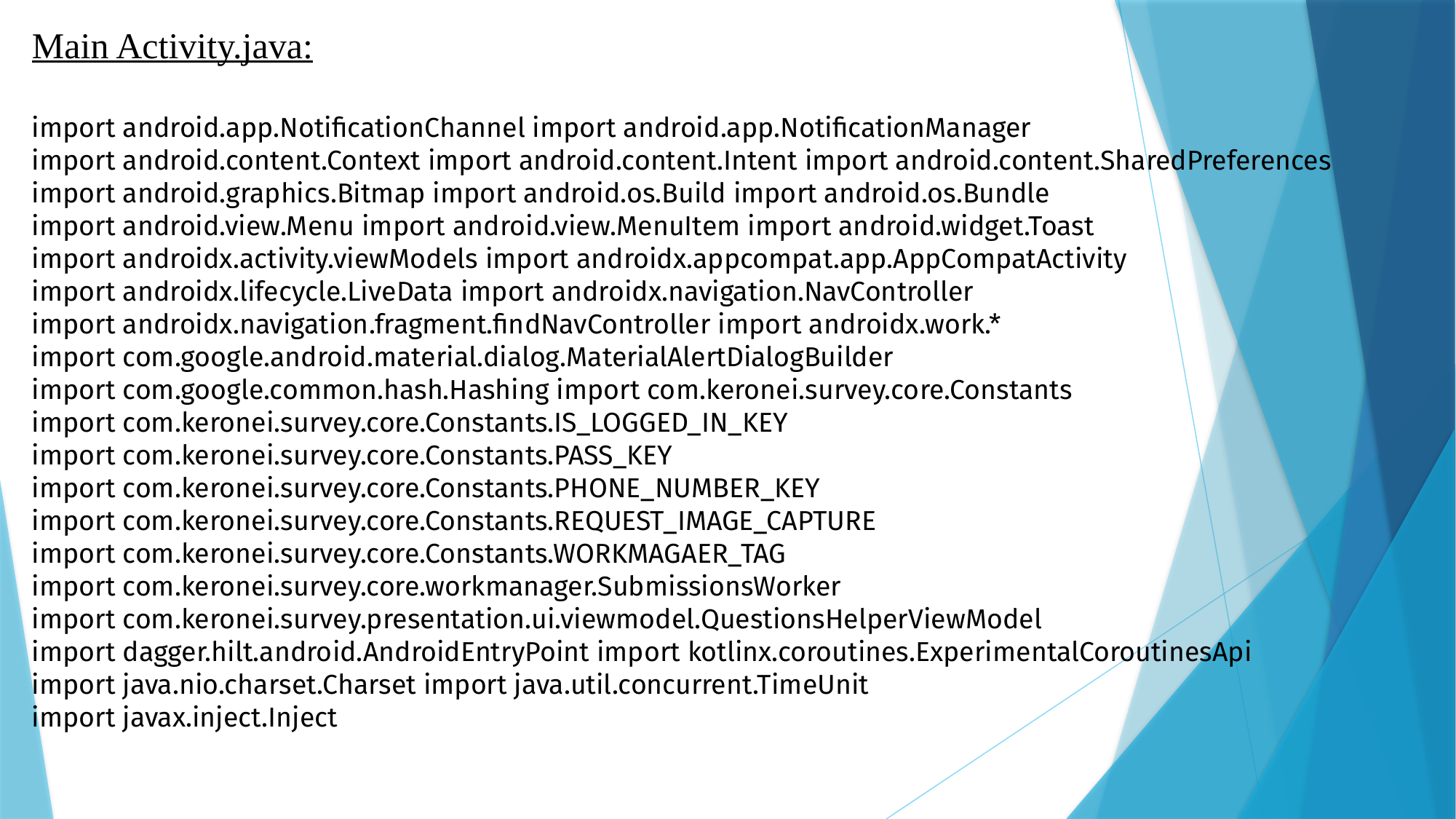

Main Activity.java:

import android.app.NotificationChannel import android.app.NotificationManager
import android.content.Context import android.content.Intent import android.content.SharedPreferences import android.graphics.Bitmap import android.os.Build import android.os.Bundle
import android.view.Menu import android.view.MenuItem import android.widget.Toast
import androidx.activity.viewModels import androidx.appcompat.app.AppCompatActivity
import androidx.lifecycle.LiveData import androidx.navigation.NavController
import androidx.navigation.fragment.findNavController import androidx.work.*
import com.google.android.material.dialog.MaterialAlertDialogBuilder
import com.google.common.hash.Hashing import com.keronei.survey.core.Constants
import com.keronei.survey.core.Constants.IS_LOGGED_IN_KEY
import com.keronei.survey.core.Constants.PASS_KEY
import com.keronei.survey.core.Constants.PHONE_NUMBER_KEY
import com.keronei.survey.core.Constants.REQUEST_IMAGE_CAPTURE
import com.keronei.survey.core.Constants.WORKMAGAER_TAG
import com.keronei.survey.core.workmanager.SubmissionsWorker
import com.keronei.survey.presentation.ui.viewmodel.QuestionsHelperViewModel
import dagger.hilt.android.AndroidEntryPoint import kotlinx.coroutines.ExperimentalCoroutinesApi
import java.nio.charset.Charset import java.util.concurrent.TimeUnit
import javax.inject.Inject